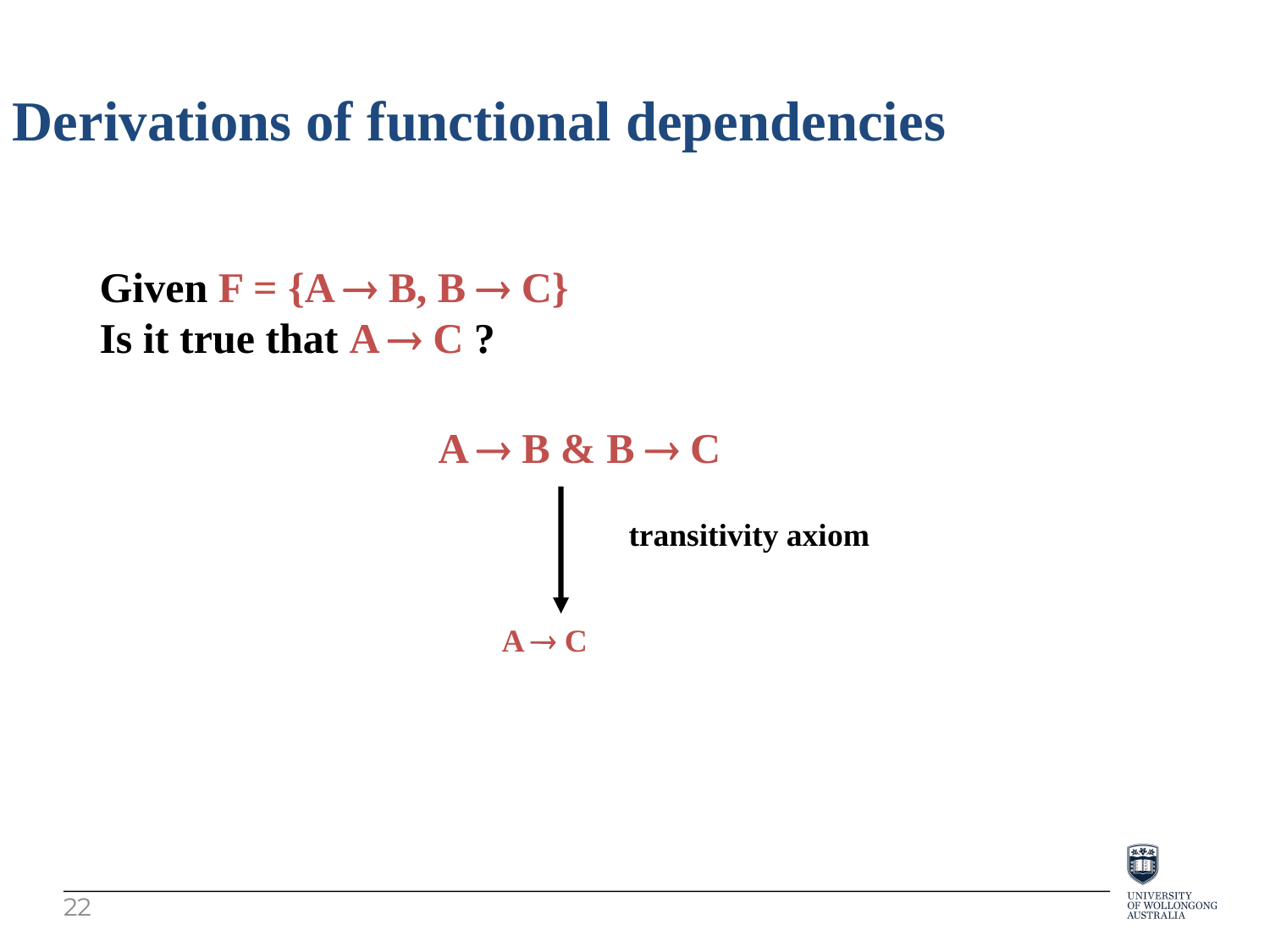

Derivations of functional dependencies
Given F = {A → B, B → C}
Is it true that A → C ?
A → B & B → C

transitivity axiom
A → C
22